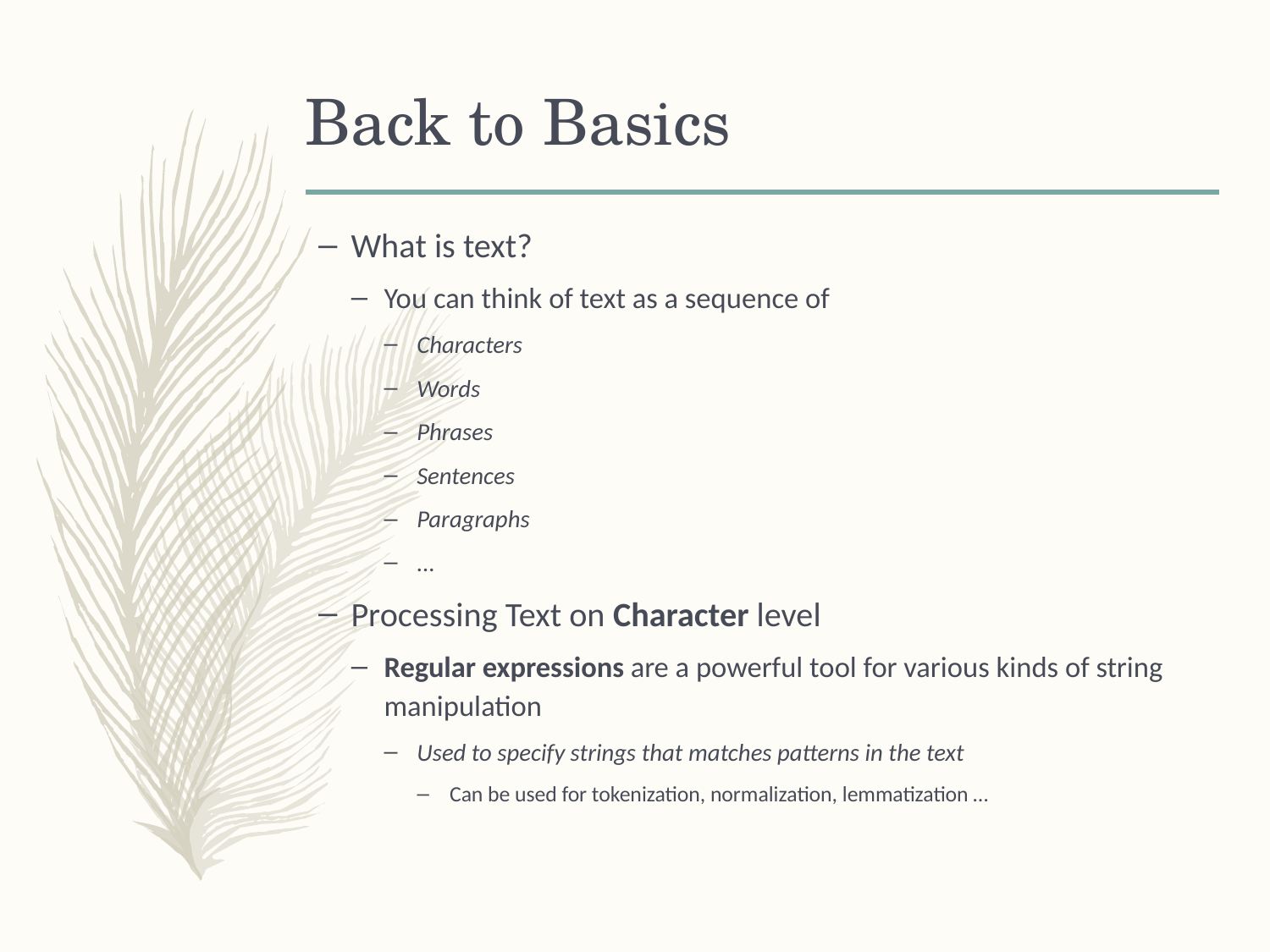

# Back to Basics
What is text?
You can think of text as a sequence of
Characters
Words
Phrases
Sentences
Paragraphs
...
Processing Text on Character level
Regular expressions are a powerful tool for various kinds of string manipulation
Used to specify strings that matches patterns in the text
Can be used for tokenization, normalization, lemmatization …